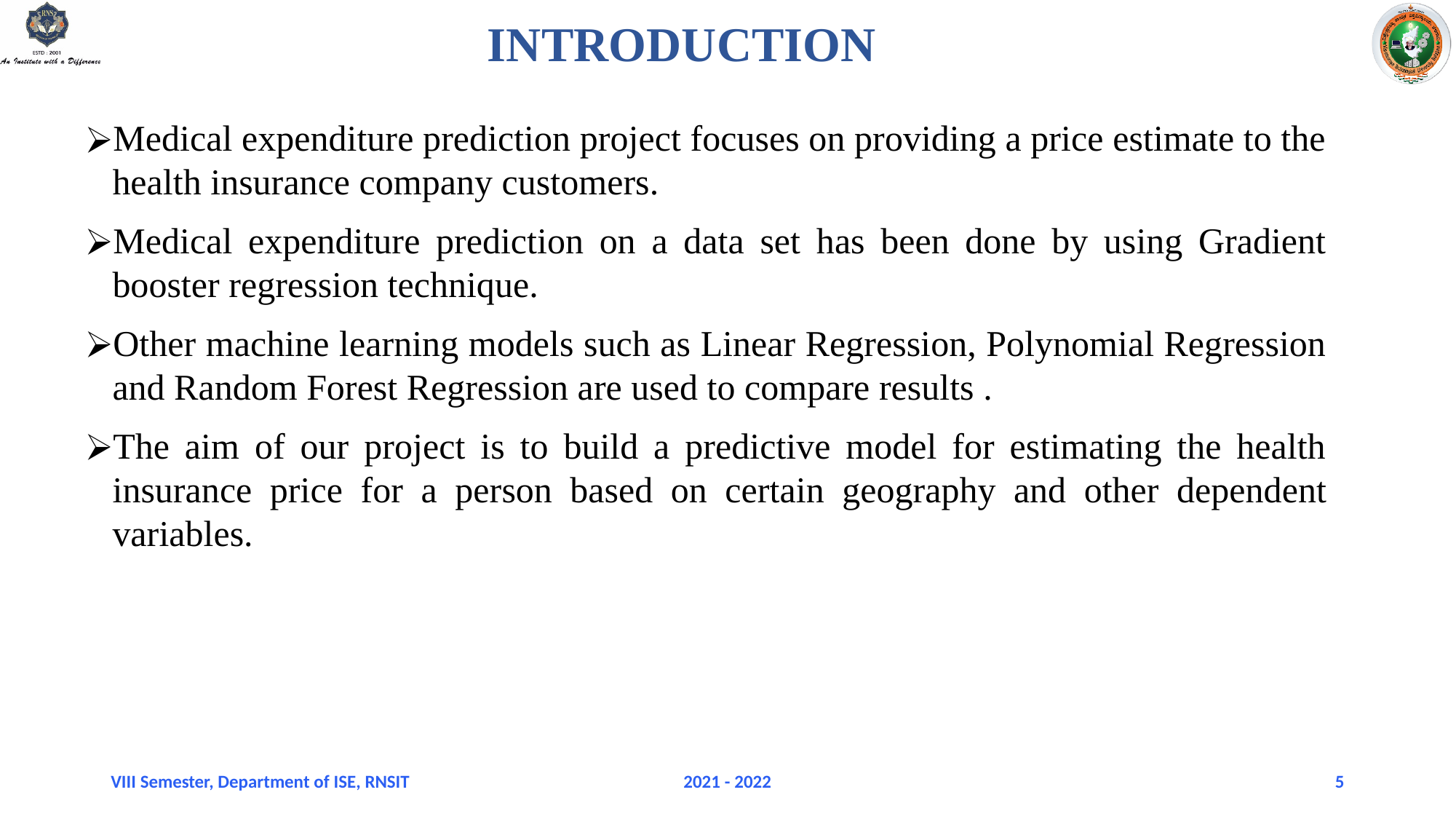

INTRODUCTION
Medical expenditure prediction project focuses on providing a price estimate to the health insurance company customers.
Medical expenditure prediction on a data set has been done by using Gradient booster regression technique.
Other machine learning models such as Linear Regression, Polynomial Regression and Random Forest Regression are used to compare results .
The aim of our project is to build a predictive model for estimating the health insurance price for a person based on certain geography and other dependent variables.

VIII Semester, Department of ISE, RNSIT
2021 - 2022
5